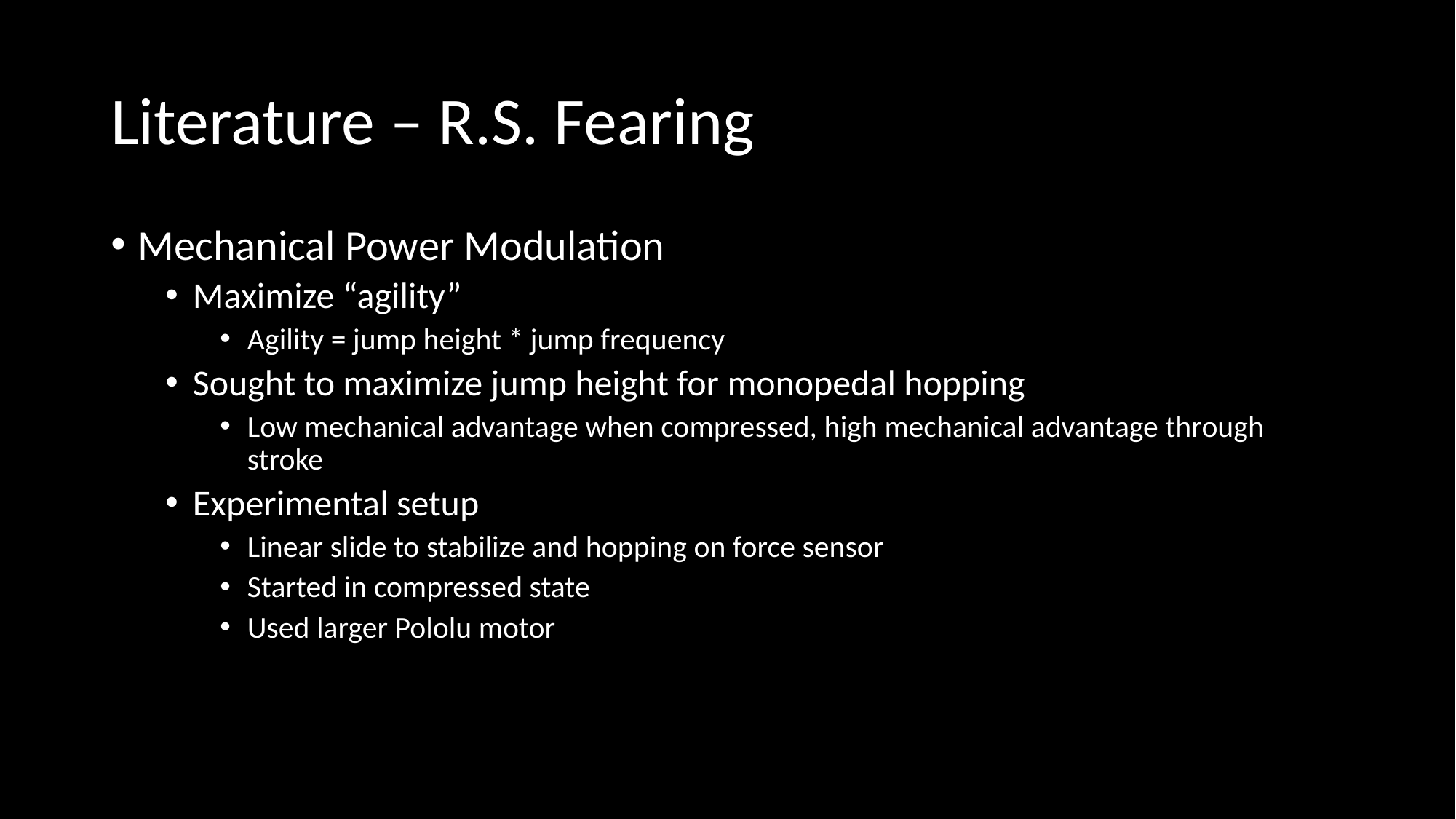

# Literature – R.S. Fearing
Mechanical Power Modulation
Maximize “agility”
Agility = jump height * jump frequency
Sought to maximize jump height for monopedal hopping
Low mechanical advantage when compressed, high mechanical advantage through stroke
Experimental setup
Linear slide to stabilize and hopping on force sensor
Started in compressed state
Used larger Pololu motor